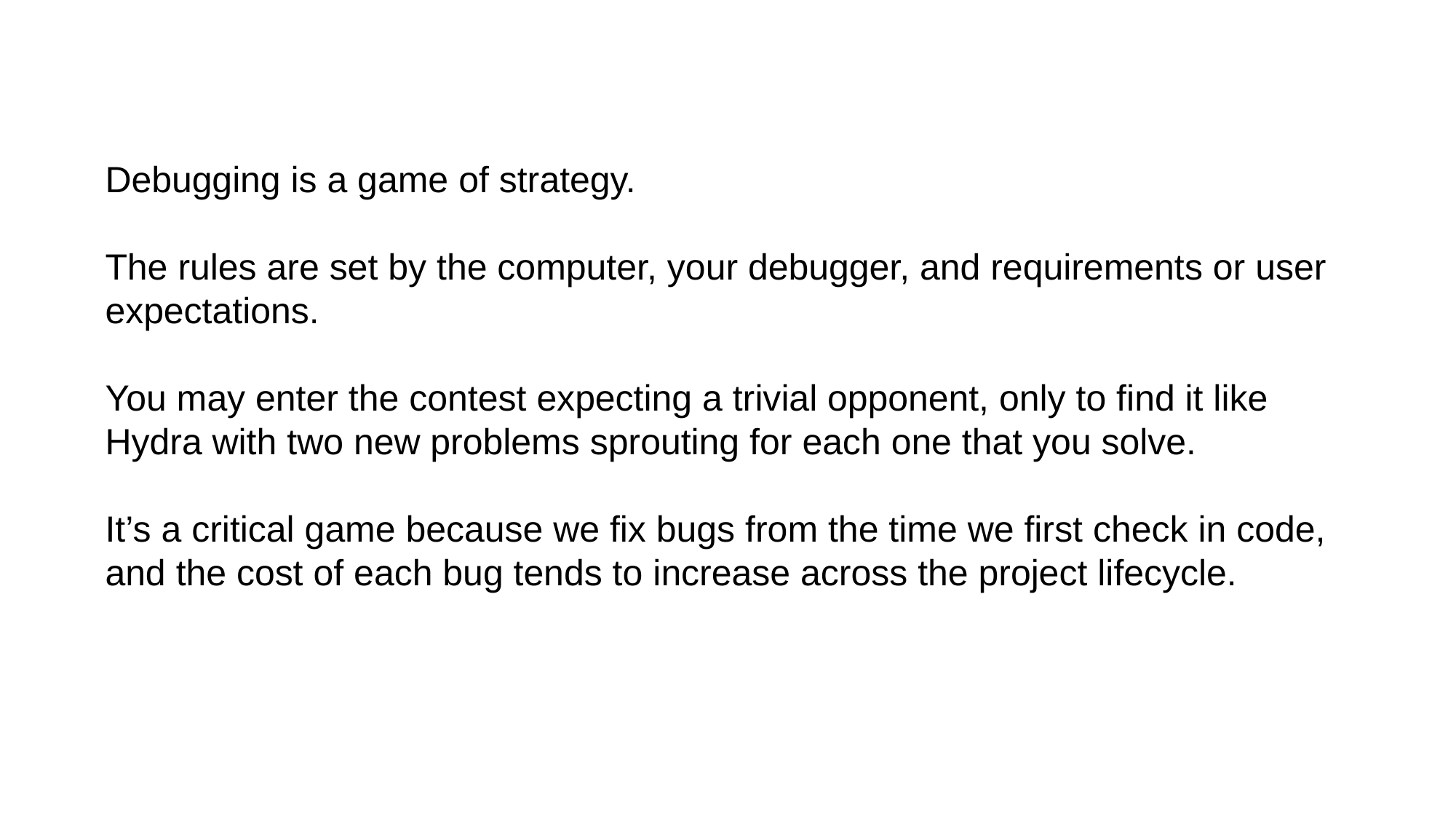

Debugging is a game of strategy.

The rules are set by the computer, your debugger, and requirements or user expectations.

You may enter the contest expecting a trivial opponent, only to find it like Hydra with two new problems sprouting for each one that you solve.

It’s a critical game because we fix bugs from the time we first check in code, and the cost of each bug tends to increase across the project lifecycle.